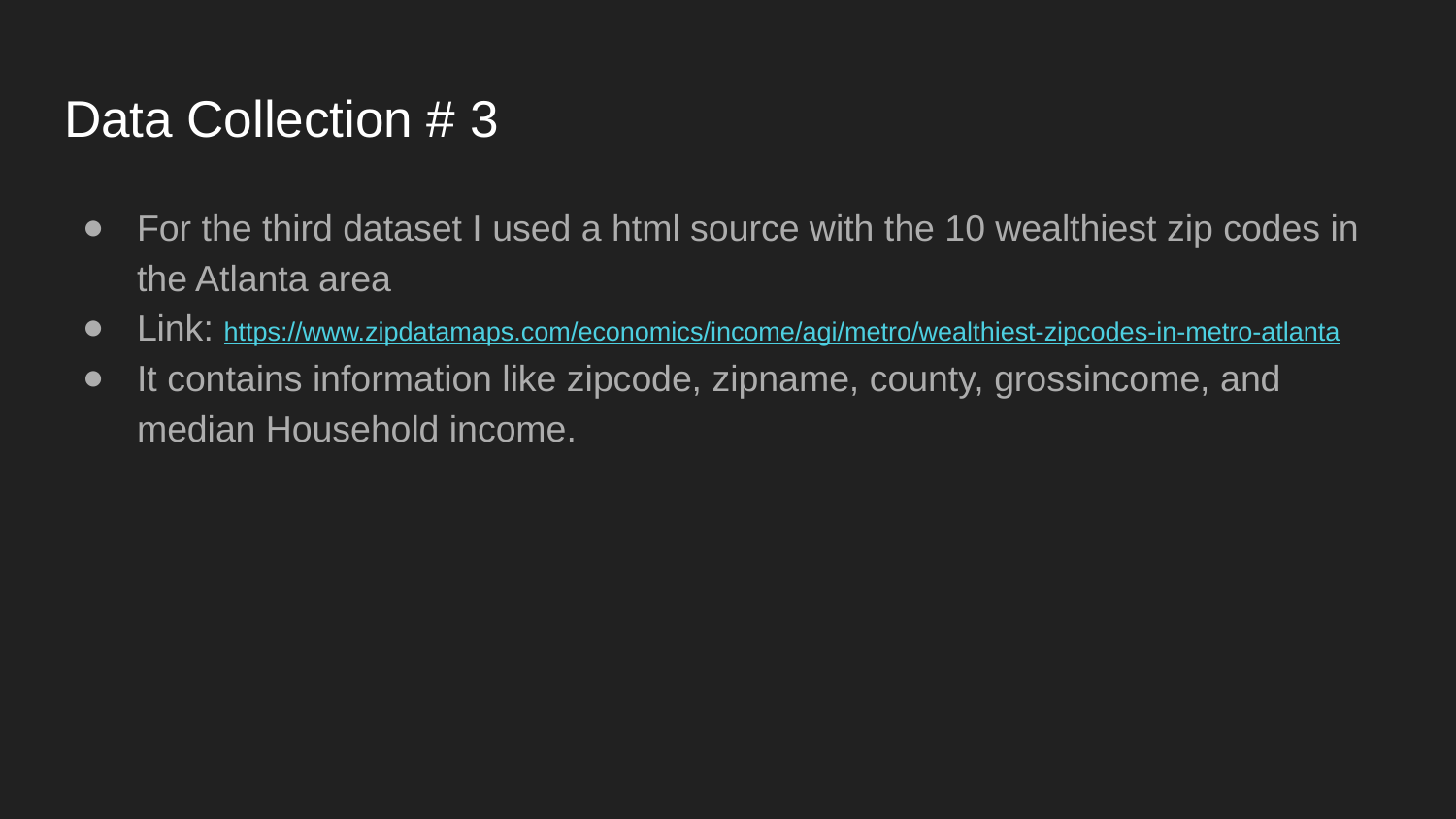

# Data Collection # 3
For the third dataset I used a html source with the 10 wealthiest zip codes in the Atlanta area
Link: https://www.zipdatamaps.com/economics/income/agi/metro/wealthiest-zipcodes-in-metro-atlanta
It contains information like zipcode, zipname, county, grossincome, and median Household income.